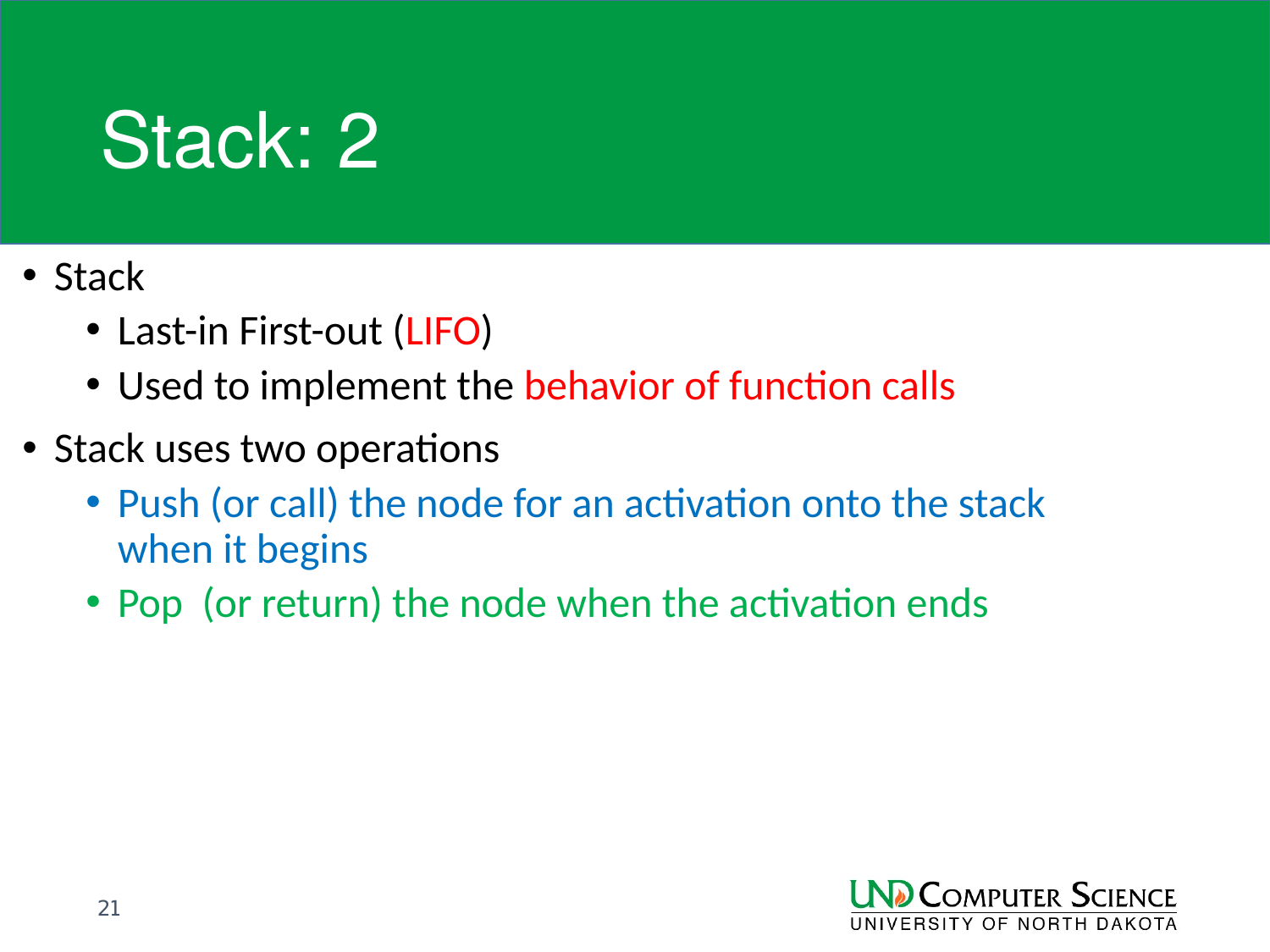

# Stack: 2
Stack
Last-in First-out (LIFO)
Used to implement the behavior of function calls
Stack uses two operations
Push (or call) the node for an activation onto the stack when it begins
Pop  (or return) the node when the activation ends

21